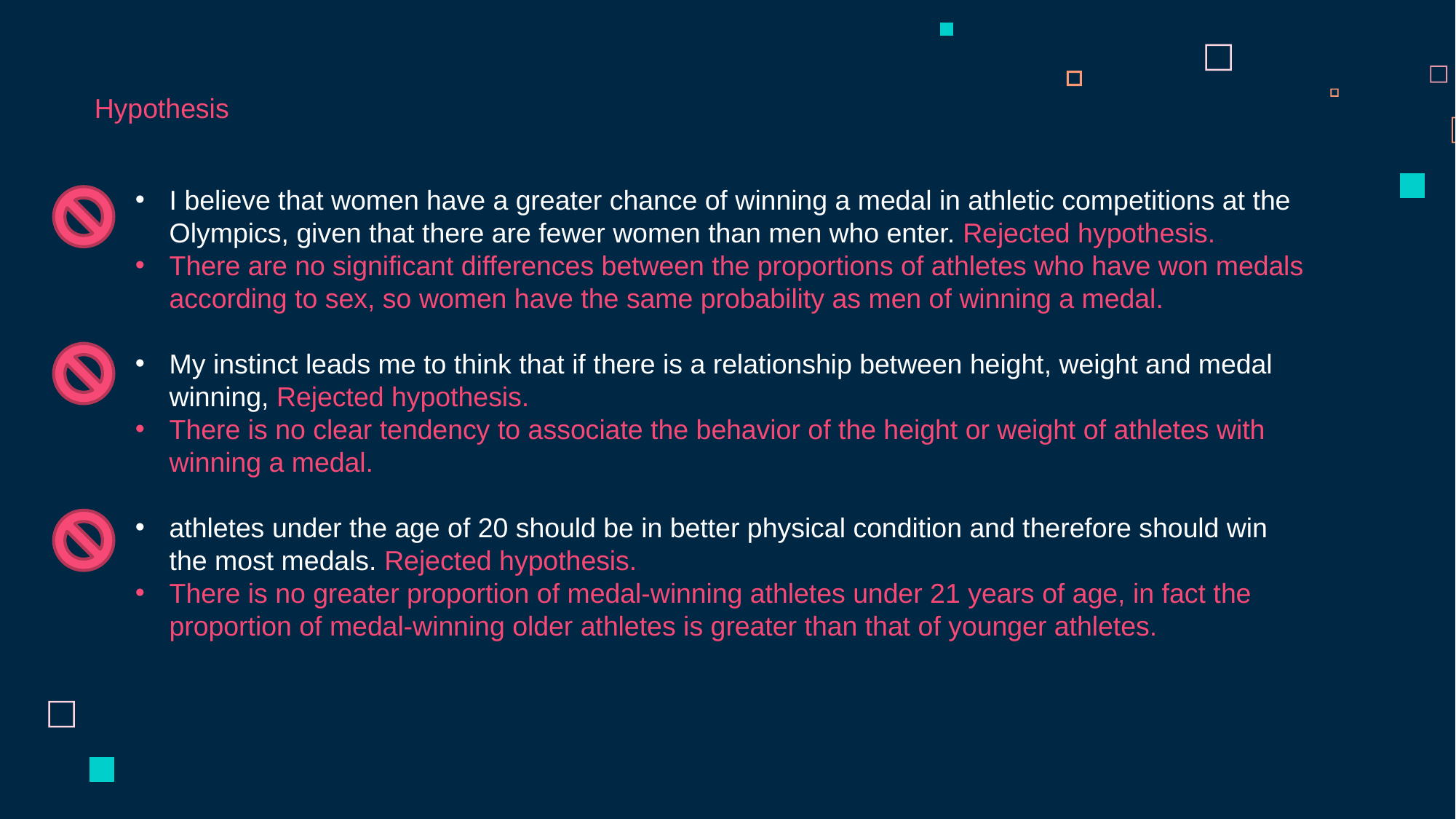

Hypothesis
I believe that women have a greater chance of winning a medal in athletic competitions at the Olympics, given that there are fewer women than men who enter. Rejected hypothesis.
There are no significant differences between the proportions of athletes who have won medals according to sex, so women have the same probability as men of winning a medal.

My instinct leads me to think that if there is a relationship between height, weight and medal winning, Rejected hypothesis.
There is no clear tendency to associate the behavior of the height or weight of athletes with winning a medal.

athletes under the age of 20 should be in better physical condition and therefore should win the most medals. Rejected hypothesis.
There is no greater proportion of medal-winning athletes under 21 years of age, in fact the proportion of medal-winning older athletes is greater than that of younger athletes.